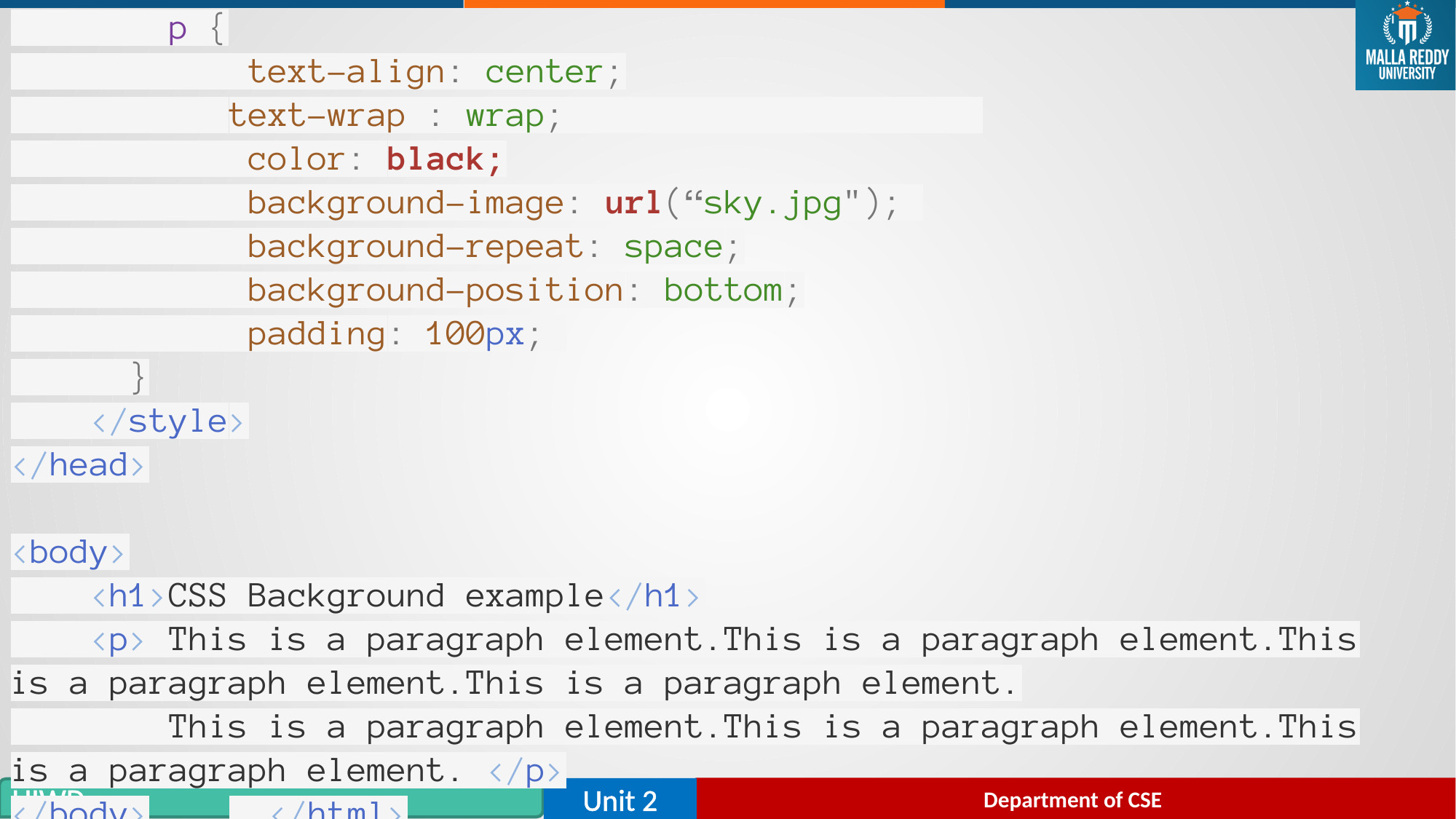

p {
            text-align: center;
           text-wrap : wrap;
            color: black;
            background-image: url(“sky.jpg");
            background-repeat: space;
            background-position: bottom;
            padding: 100px;
      }
    </style>
</head>
<body>
    <h1>CSS Background example</h1>
    <p> This is a paragraph element.This is a paragraph element.This is a paragraph element.This is a paragraph element.
        This is a paragraph element.This is a paragraph element.This is a paragraph element. </p>
</body>	  </html>